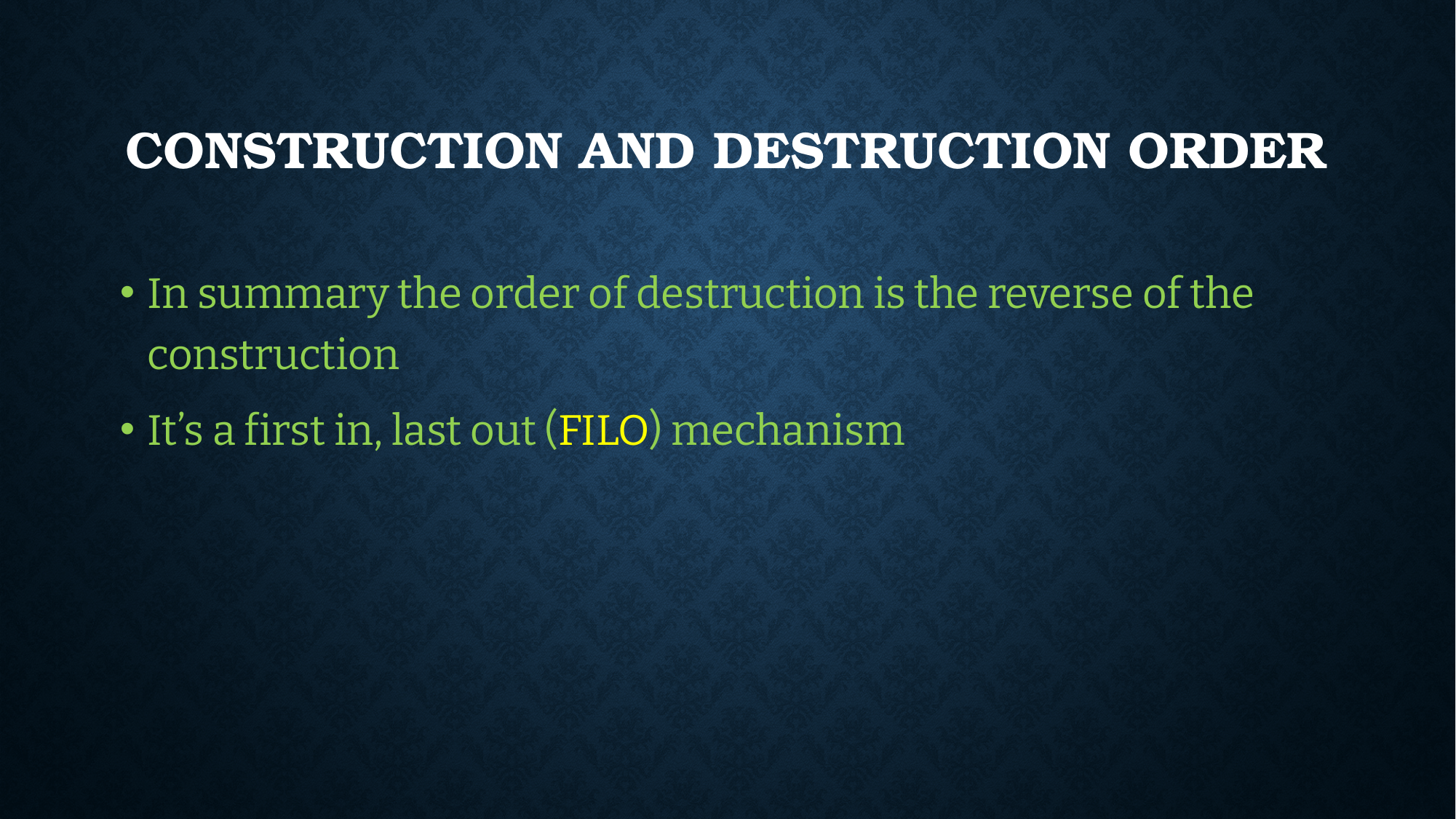

# Construction and Destruction Order
In summary the order of destruction is the reverse of the construction
It’s a first in, last out (FILO) mechanism